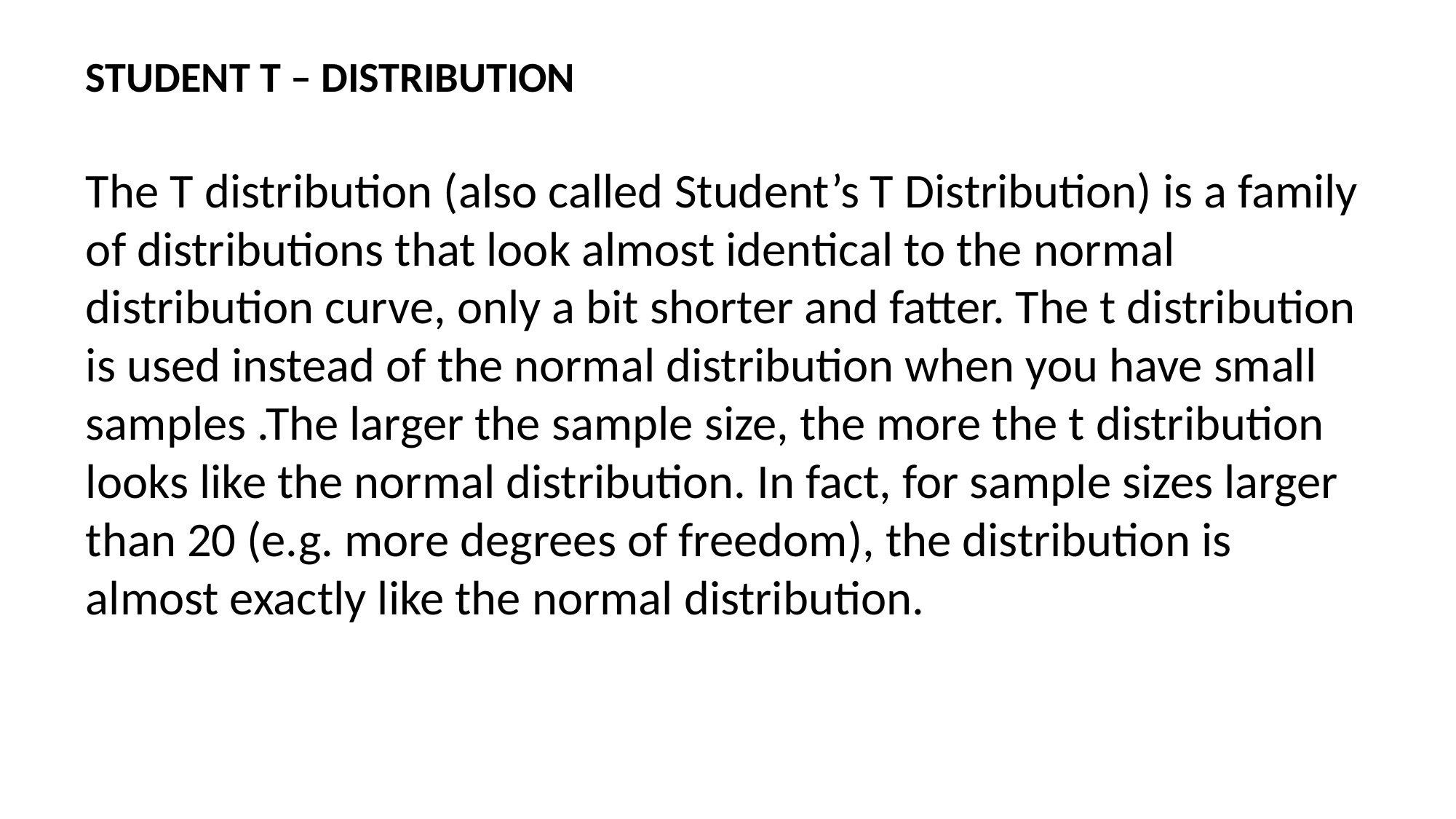

STUDENT T – DISTRIBUTION

The T distribution (also called Student’s T Distribution) is a family of distributions that look almost identical to the normal distribution curve, only a bit shorter and fatter. The t distribution is used instead of the normal distribution when you have small samples .The larger the sample size, the more the t distribution looks like the normal distribution. In fact, for sample sizes larger than 20 (e.g. more degrees of freedom), the distribution is almost exactly like the normal distribution.